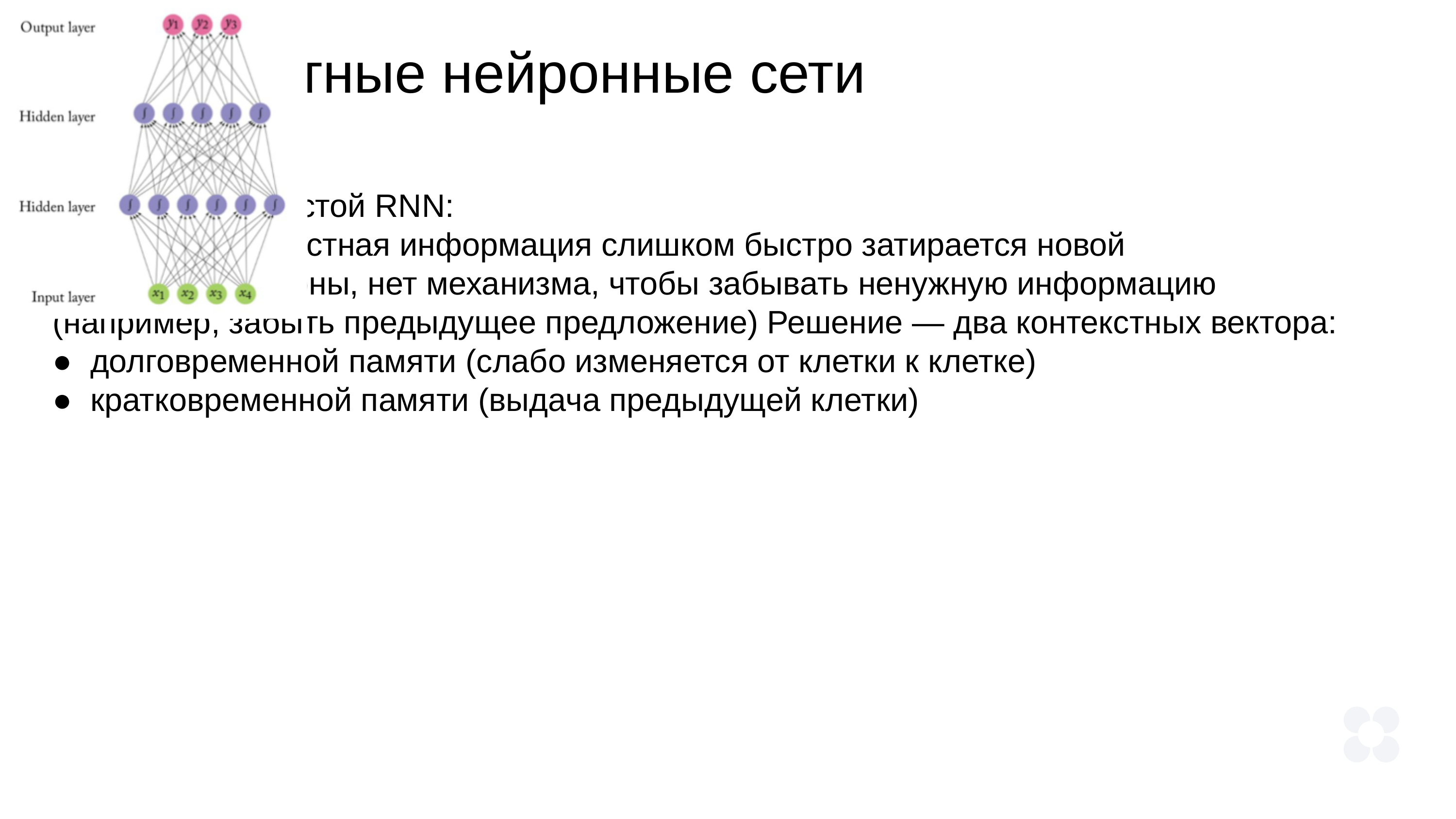

Рекуррентные нейронные сети
Проблемы с простой RNN:
●  важная контекстная информация слишком быстро затирается новой
●  с другой стороны, нет механизма, чтобы забывать ненужную информацию
(например, забыть предыдущее предложение) Решение — два контекстных вектора:
●  долговременной памяти (слабо изменяется от клетки к клетке)
●  кратковременной памяти (выдача предыдущей клетки)